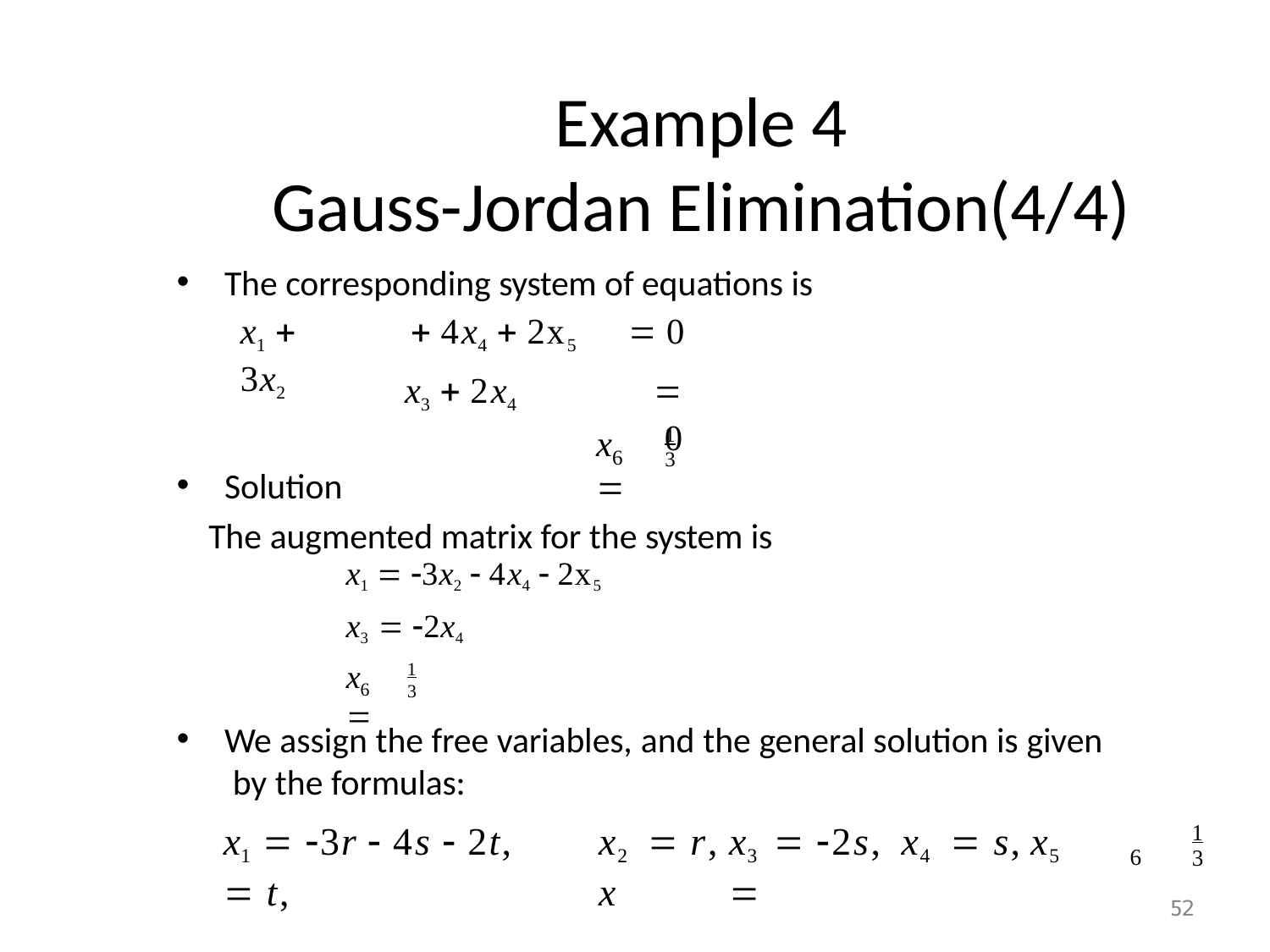

# Example 4
Gauss-Jordan Elimination(4/4)
The corresponding system of equations is
+ 4x4  + 2x5	= 0
x3  + 2x4	= 0
x1  + 3x2
x	=
1
3
6
Solution
The augmented matrix for the system is
x1  = −3x2  − 4x4  − 2x5
x3 = −2x4
x	=
1
3
6
We assign the free variables, and the general solution is given  by the formulas:
x1  = −3r − 4s − 2t,	x2 = r,	x3 = −2s,	x4 = s,	x5 = t,	x	=
1
3
6
52